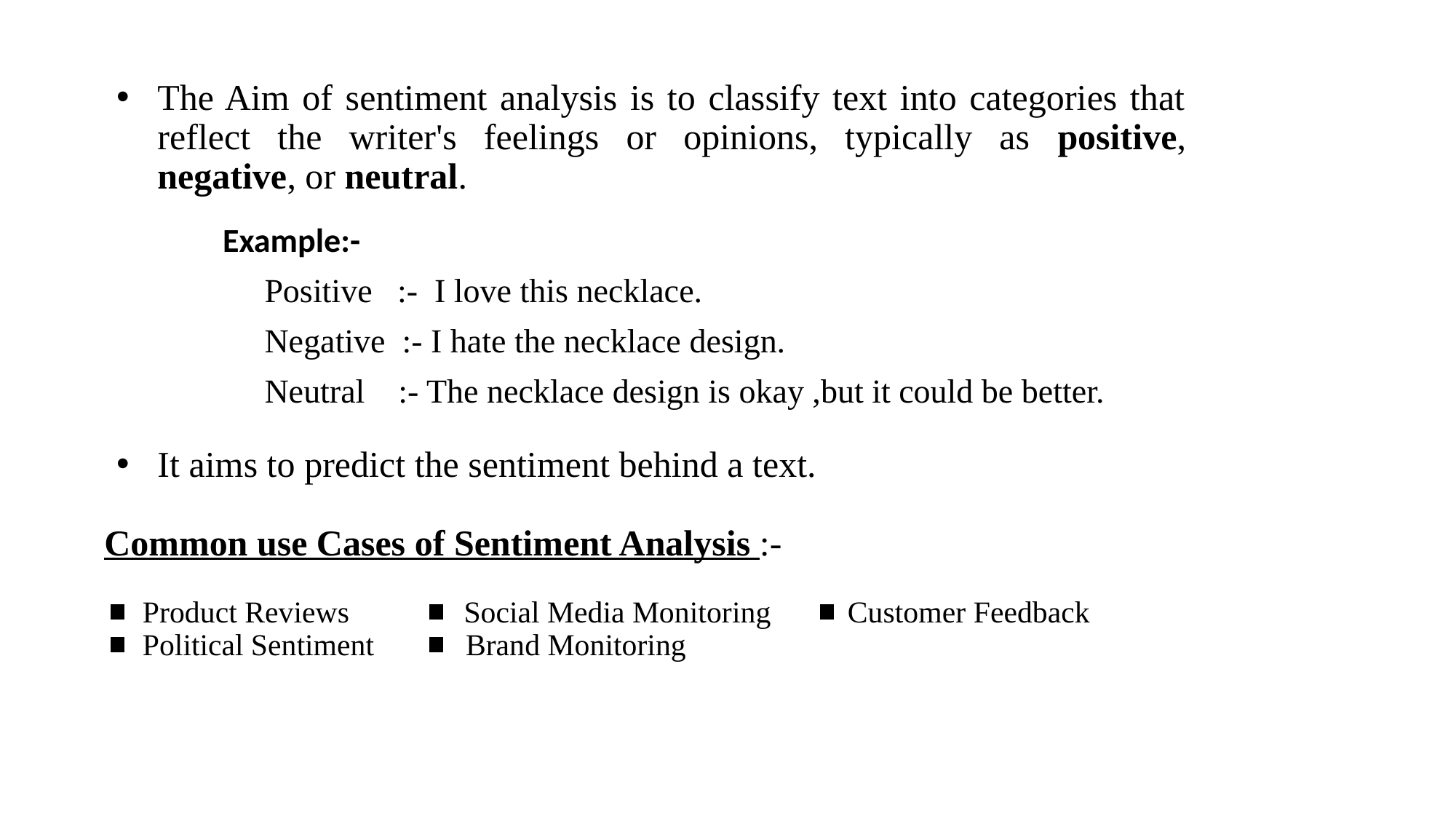

# The Aim of sentiment analysis is to classify text into categories that reflect the writer's feelings or opinions, typically as positive, negative, or neutral.
Example:-
     Positive   :-  I love this necklace.
     Negative  :- I hate the necklace design.
     Neutral    :- The necklace design is okay ,but it could be better.
It aims to predict the sentiment behind a text.
Common use Cases of Sentiment Analysis :-

     Product Reviews               Social Media Monitoring          Customer Feedback
     Political Sentiment            Brand Monitoring